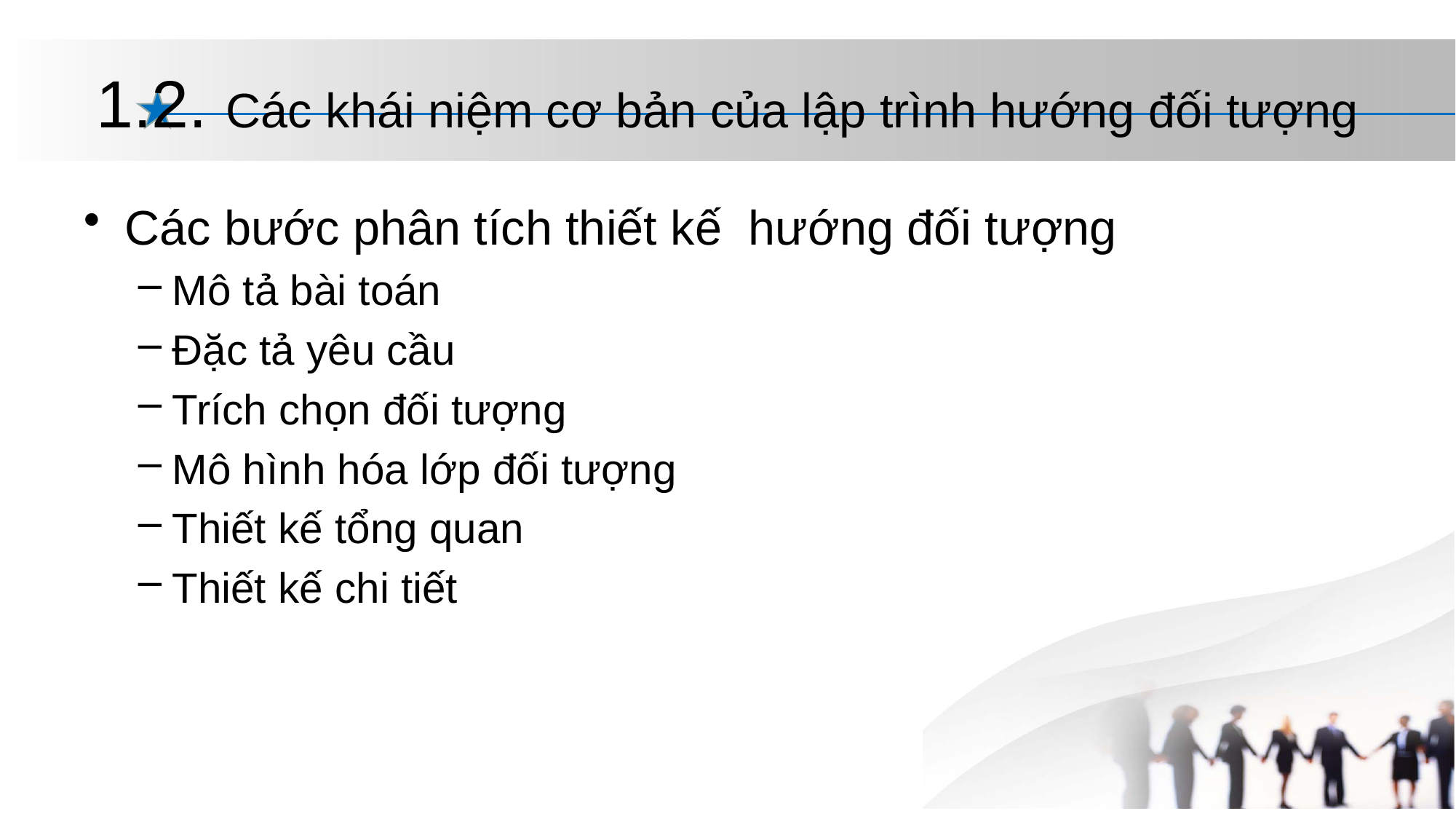

# 1.2. Các khái niệm cơ bản của lập trình hướng đối tượng
Các bước phân tích thiết kế  hướng đối tượng
Mô tả bài toán
Đặc tả yêu cầu
Trích chọn đối tượng
Mô hình hóa lớp đối tượng
Thiết kế tổng quan
Thiết kế chi tiết
14